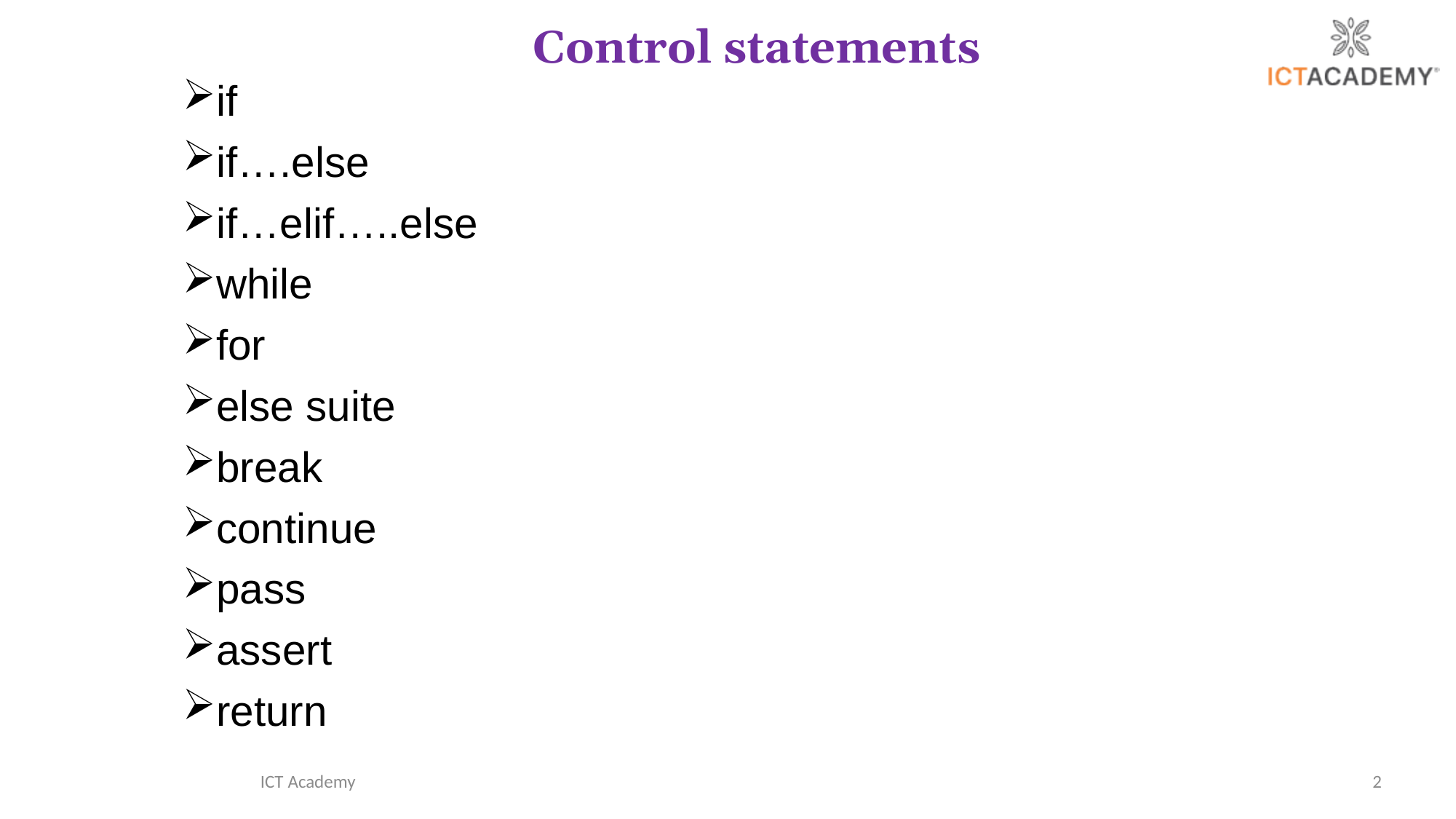

# Control statements
if
if….else
if…elif…..else
while
for
else suite
break
continue
pass
assert
return
ICT Academy
2